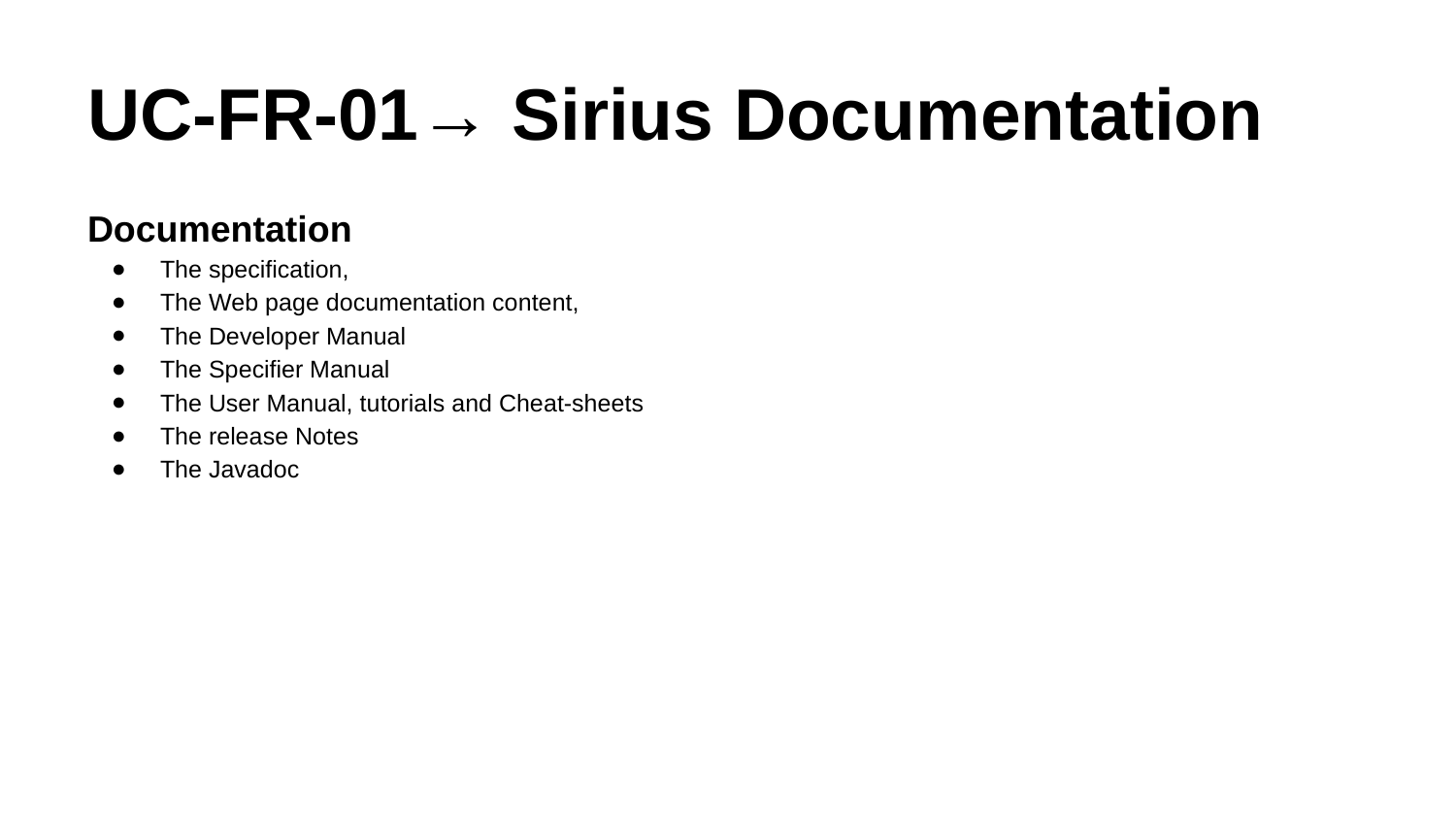

# UC-FR-01→ Sirius Documentation
Documentation
The specification,
The Web page documentation content,
The Developer Manual
The Specifier Manual
The User Manual, tutorials and Cheat-sheets
The release Notes
The Javadoc